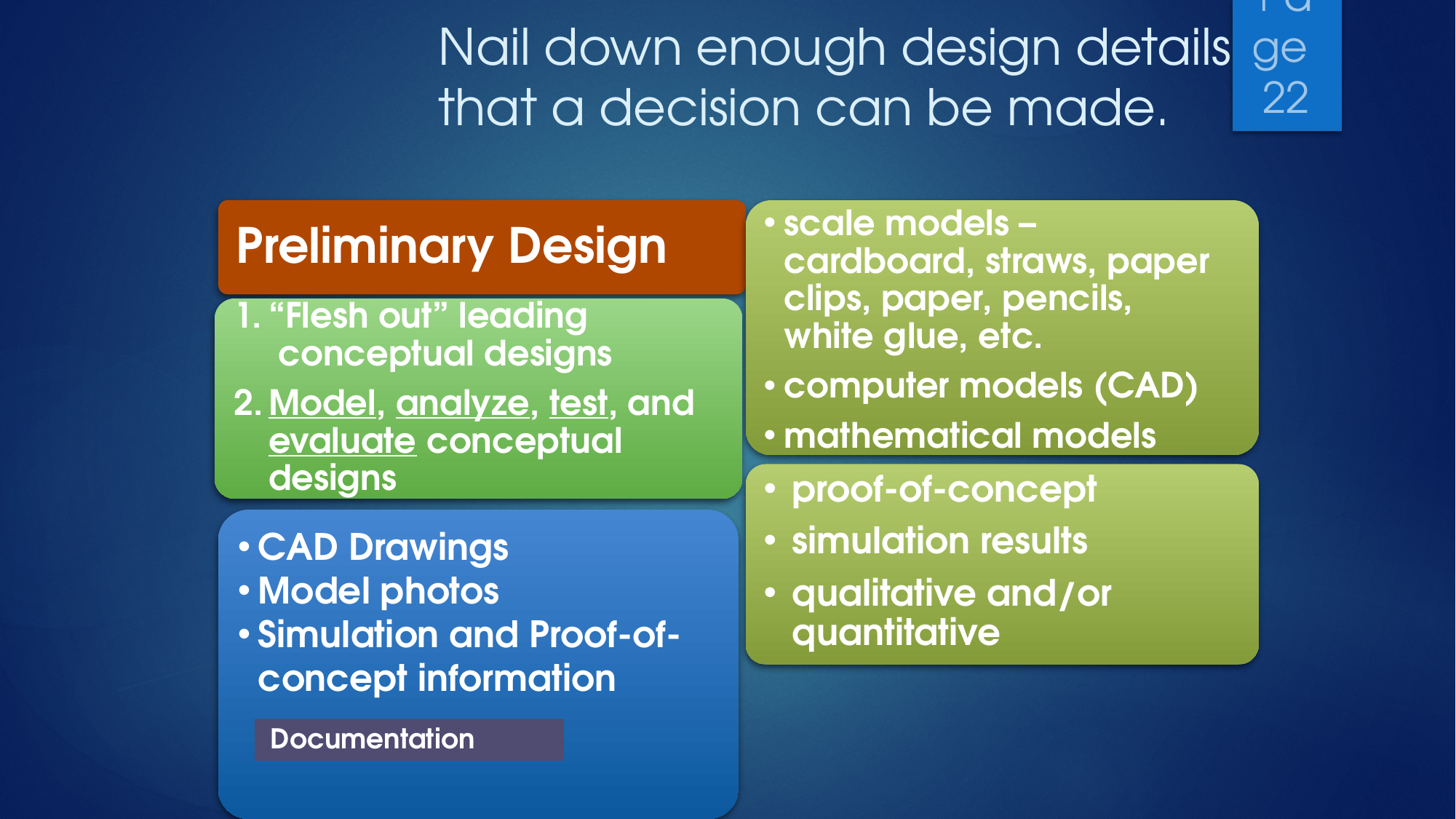

# Nail down enough design details that a decision can be made.

Preliminary Design

scale models – cardboard, straws, paper clips, paper, pencils, white glue, etc.
computer models (CAD)
mathematical models
Page 22

“Flesh out” leading
 conceptual designs
Model, analyze, test, and evaluate conceptual designs

proof-of-concept
simulation results
qualitative and/or quantitative
CAD Drawings
Model photos
Simulation and Proof-of-concept information

Documentation